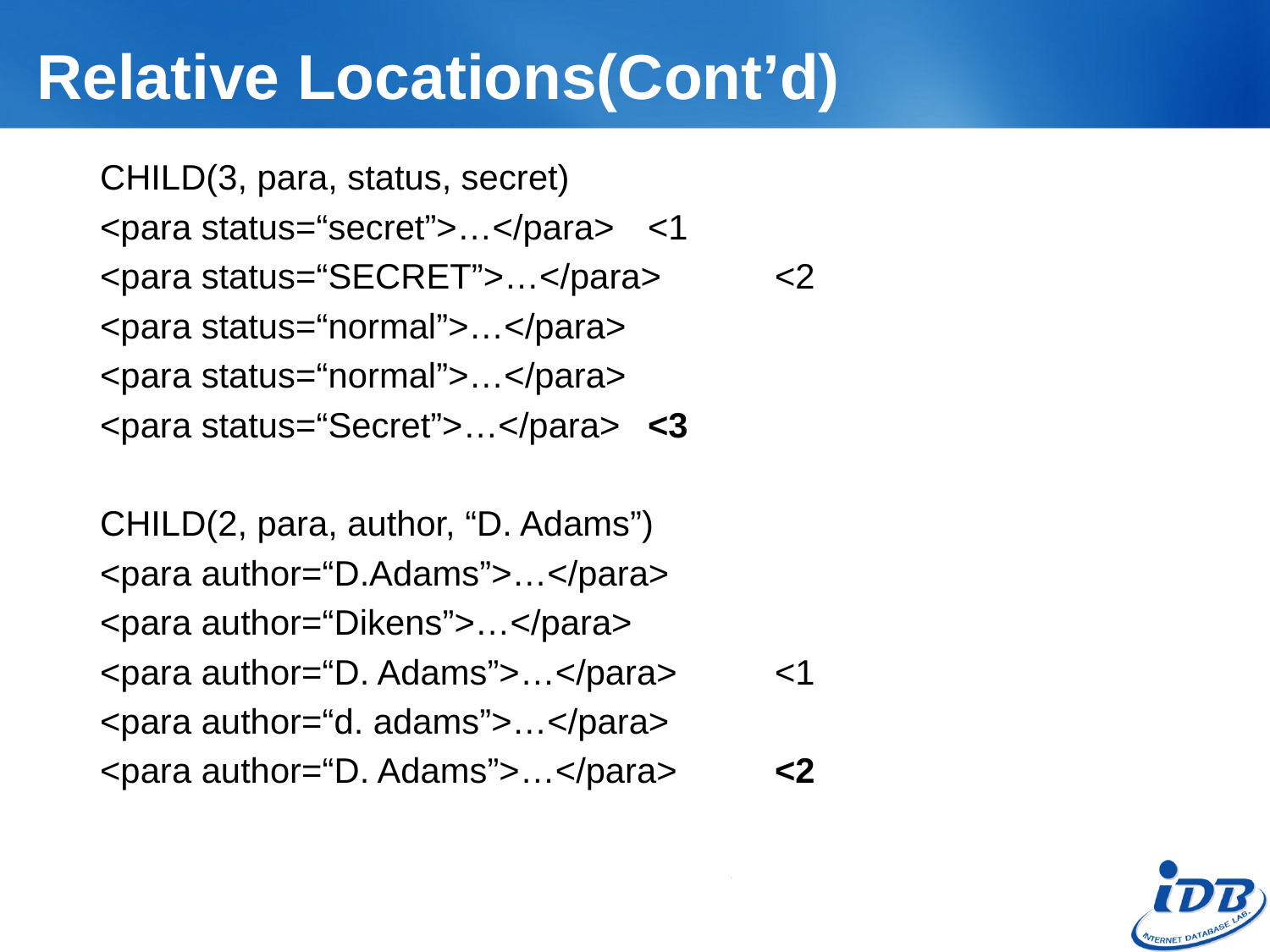

# Relative Locations(Cont’d)
CHILD(3, para, status, secret)
<para status=“secret”>…</para> 	<1
<para status=“SECRET”>…</para>	<2
<para status=“normal”>…</para>
<para status=“normal”>…</para>
<para status=“Secret”>…</para>	<3

CHILD(2, para, author, “D. Adams”)
<para author=“D.Adams”>…</para>
<para author=“Dikens”>…</para>
<para author=“D. Adams”>…</para>	<1
<para author=“d. adams”>…</para>
<para author=“D. Adams”>…</para>	<2